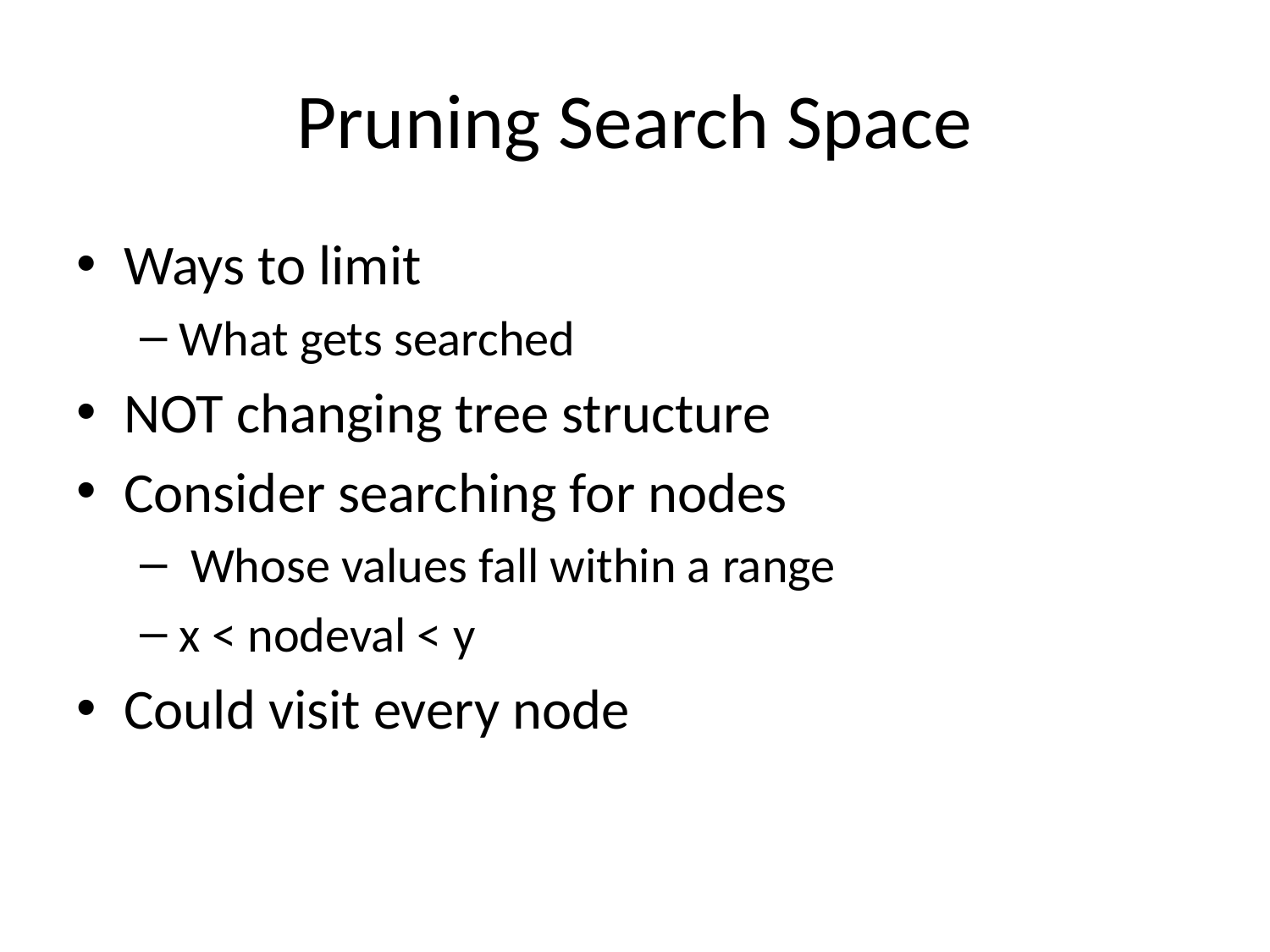

# Pruning Search Space
Ways to limit
What gets searched
NOT changing tree structure
Consider searching for nodes
 Whose values fall within a range
x < nodeval < y
Could visit every node